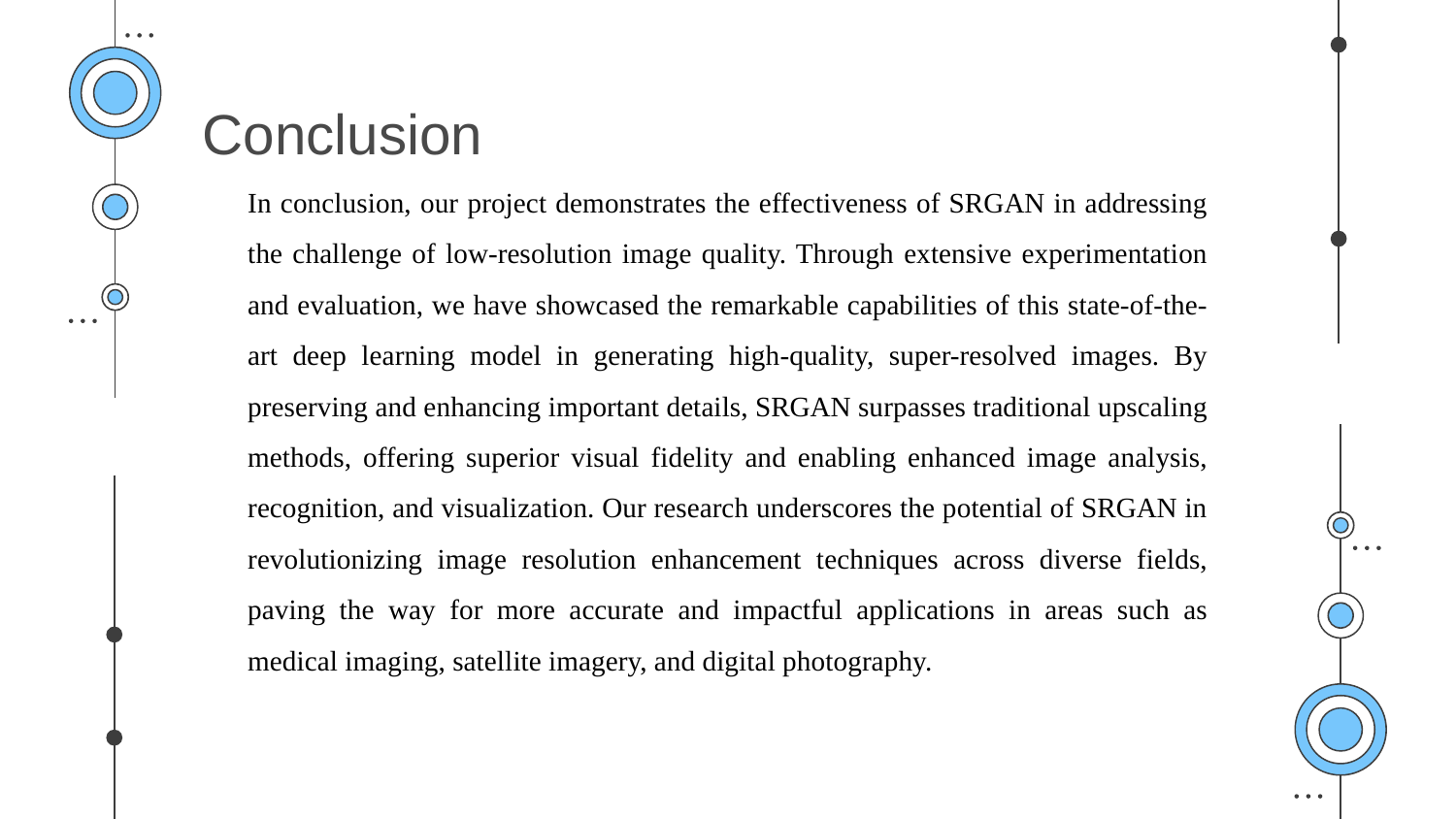

# Conclusion
In conclusion, our project demonstrates the effectiveness of SRGAN in addressing the challenge of low-resolution image quality. Through extensive experimentation and evaluation, we have showcased the remarkable capabilities of this state-of-the-art deep learning model in generating high-quality, super-resolved images. By preserving and enhancing important details, SRGAN surpasses traditional upscaling methods, offering superior visual fidelity and enabling enhanced image analysis, recognition, and visualization. Our research underscores the potential of SRGAN in revolutionizing image resolution enhancement techniques across diverse fields, paving the way for more accurate and impactful applications in areas such as medical imaging, satellite imagery, and digital photography.